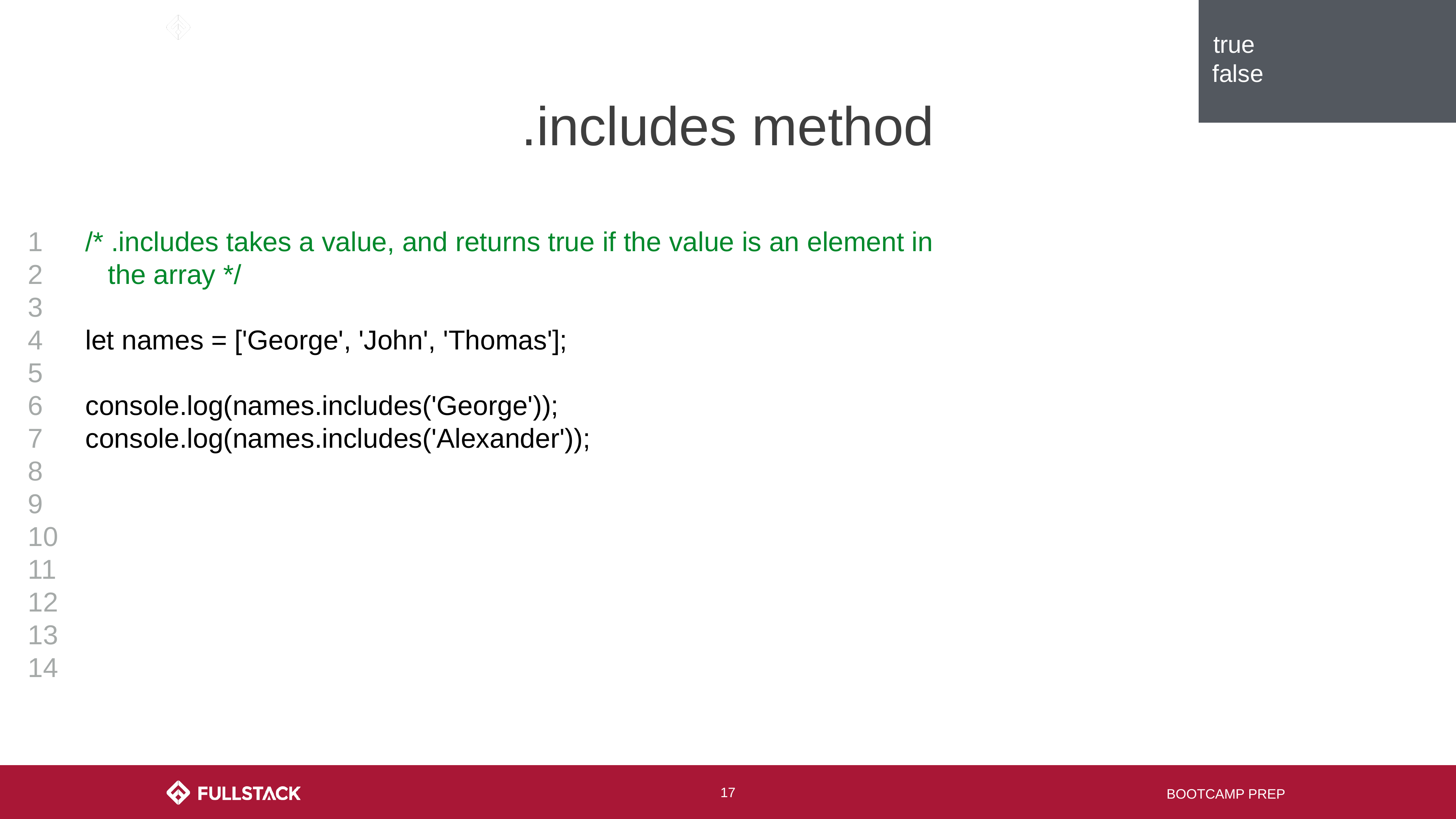

true
false
# .includes method
1
2
3
4
5
6
7
8
9
10
11
12
13
14

/* .includes takes a value, and returns true if the value is an element in
   the array */

let names = ['George', 'John', 'Thomas'];
console.log(names.includes('George'));
console.log(names.includes('Alexander'));
17
BOOTCAMP PREP